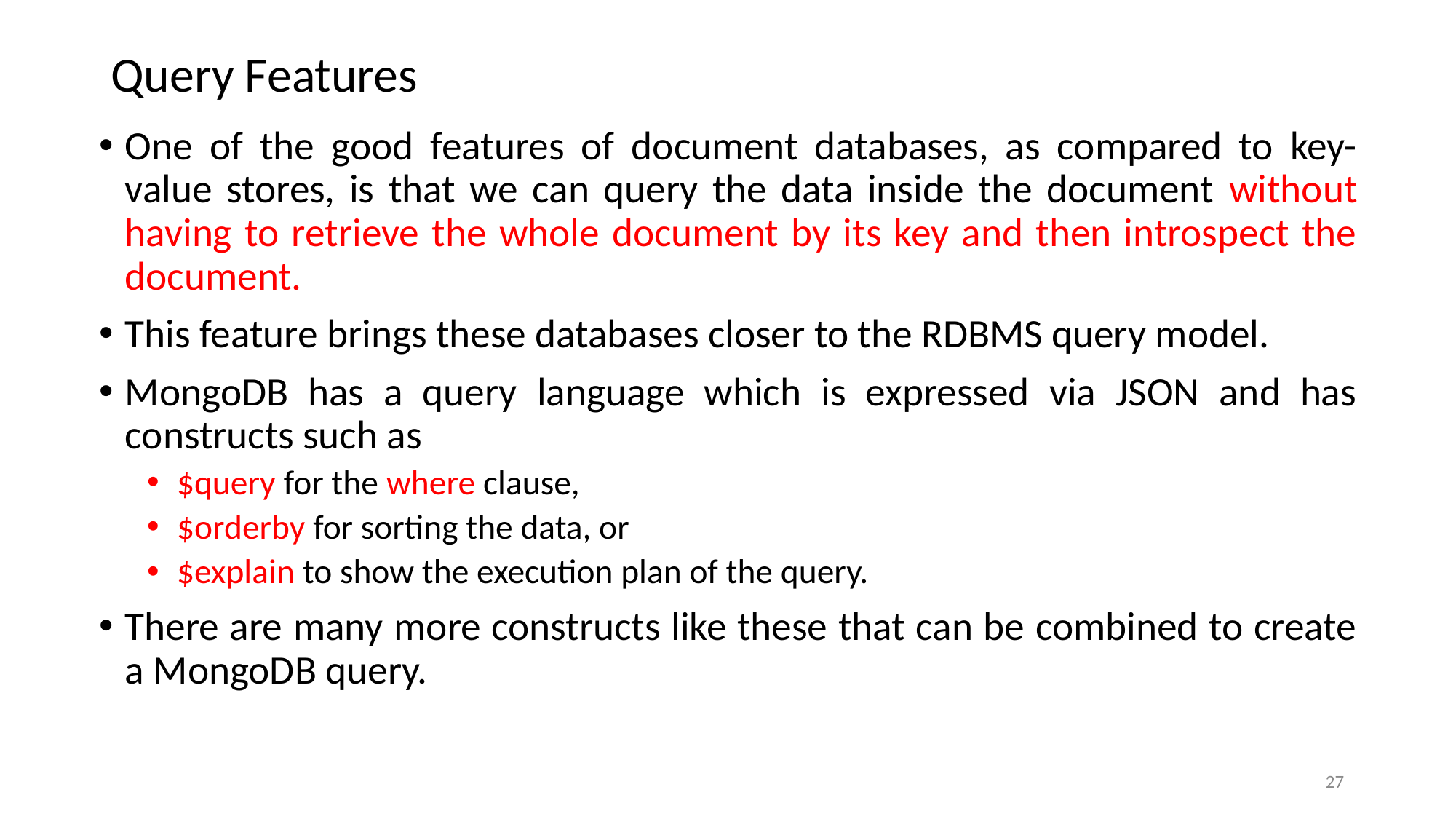

# Query Features
One of the good features of document databases, as compared to key-value stores, is that we can query the data inside the document without having to retrieve the whole document by its key and then introspect the document.
This feature brings these databases closer to the RDBMS query model.
MongoDB has a query language which is expressed via JSON and has constructs such as
$query for the where clause,
$orderby for sorting the data, or
$explain to show the execution plan of the query.
There are many more constructs like these that can be combined to create a MongoDB query.
27